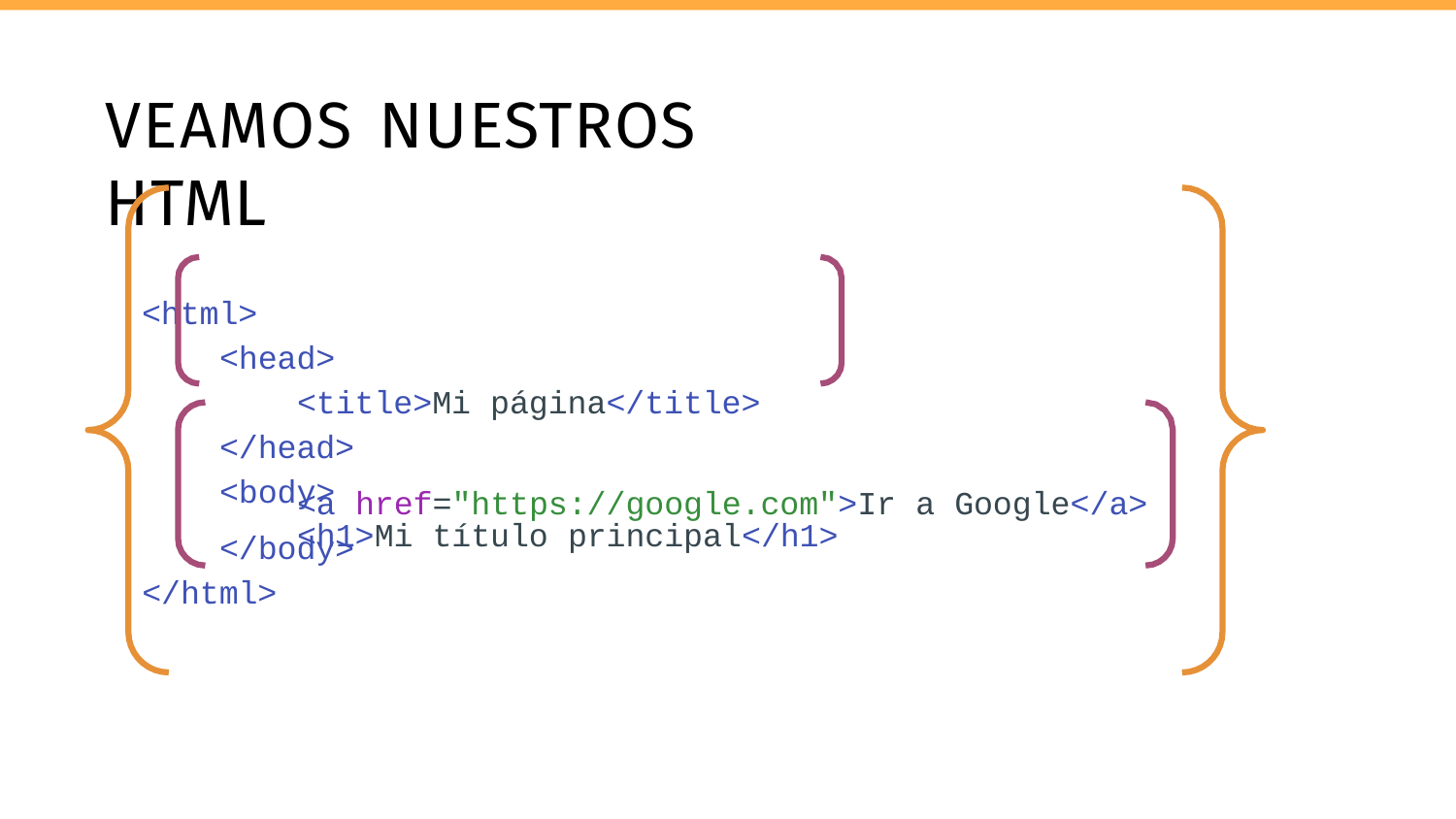

VEAMOS NUESTROS HTML
<html>
<head>
<title>Mi página</title>
</head>
<body>
<h1>Mi título principal</h1>

<a href="https://google.com">Ir a Google</a>
</body>
</html>